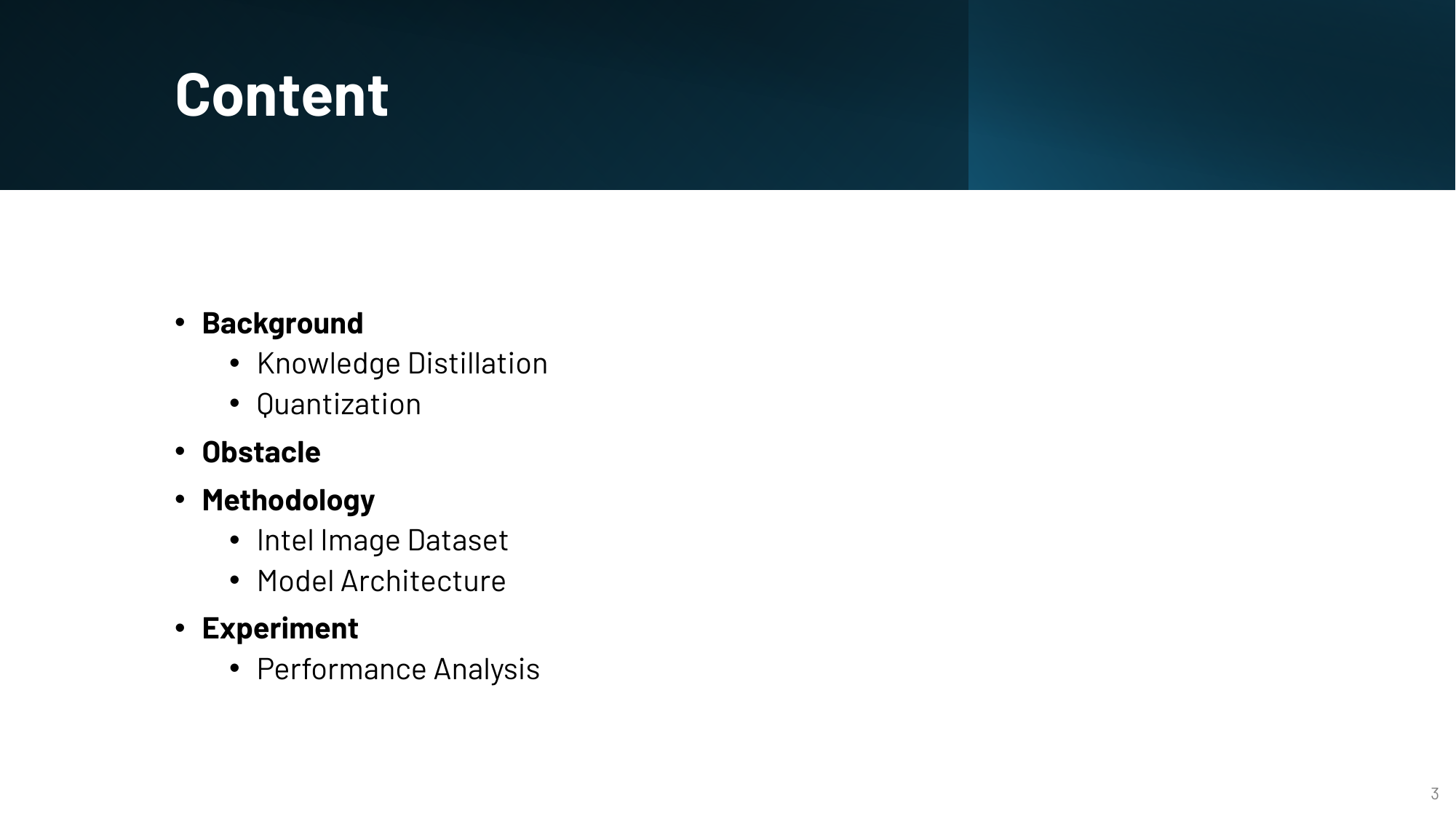

# Content
Background
Knowledge Distillation
Quantization
Obstacle
Methodology
Intel Image Dataset
Model Architecture
Experiment
Performance Analysis
3